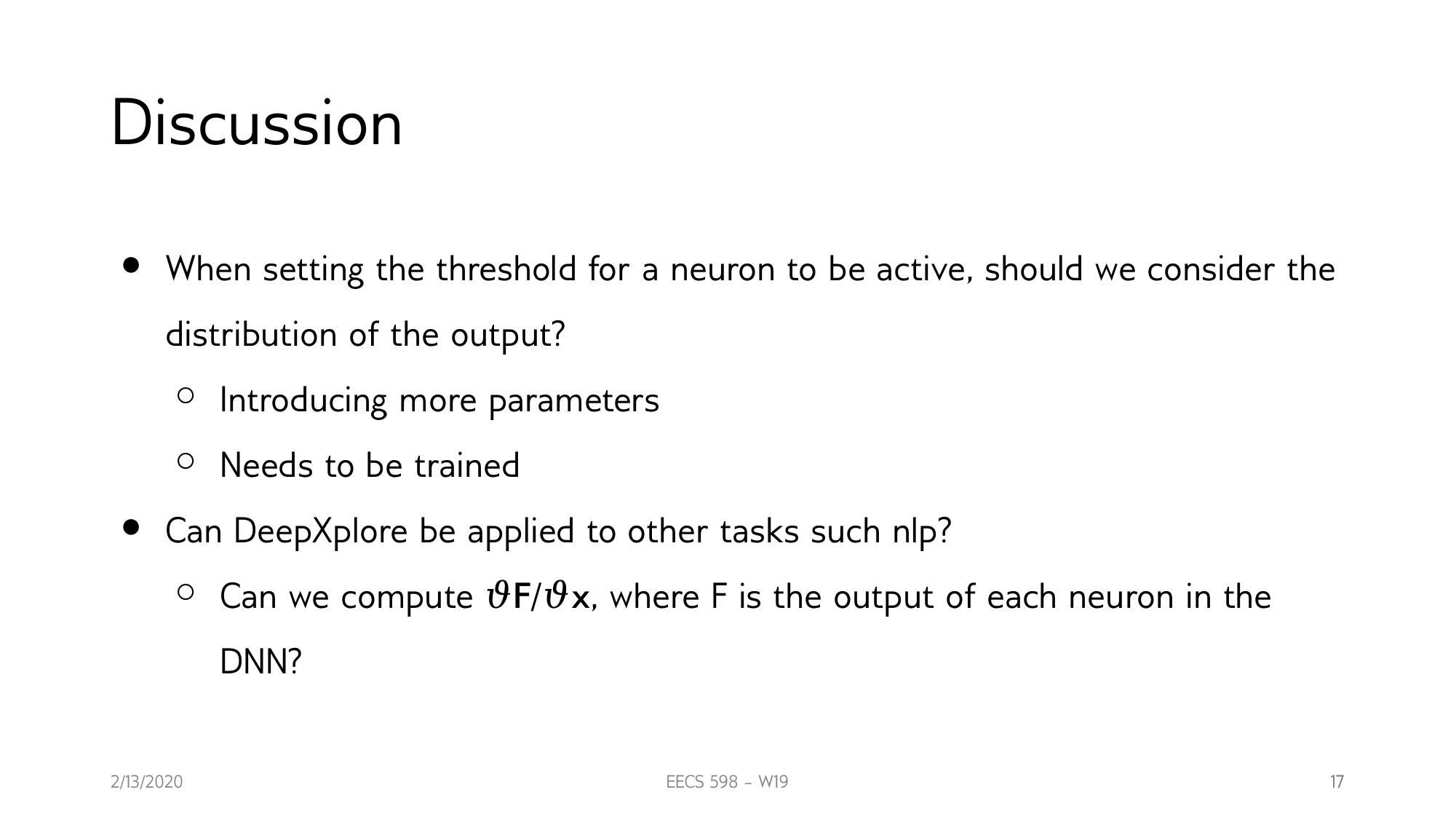

# Discussion
When setting the threshold for a neuron to be active, should we consider the distribution of the output?
Introducing more parameters
Needs to be trained
Can DeepXplore be applied to other tasks such nlp?
Can we compute 𝜗F/𝜗x, where F is the output of each neuron in the DNN?
2/13/2020
EECS 598 – W19
17
17